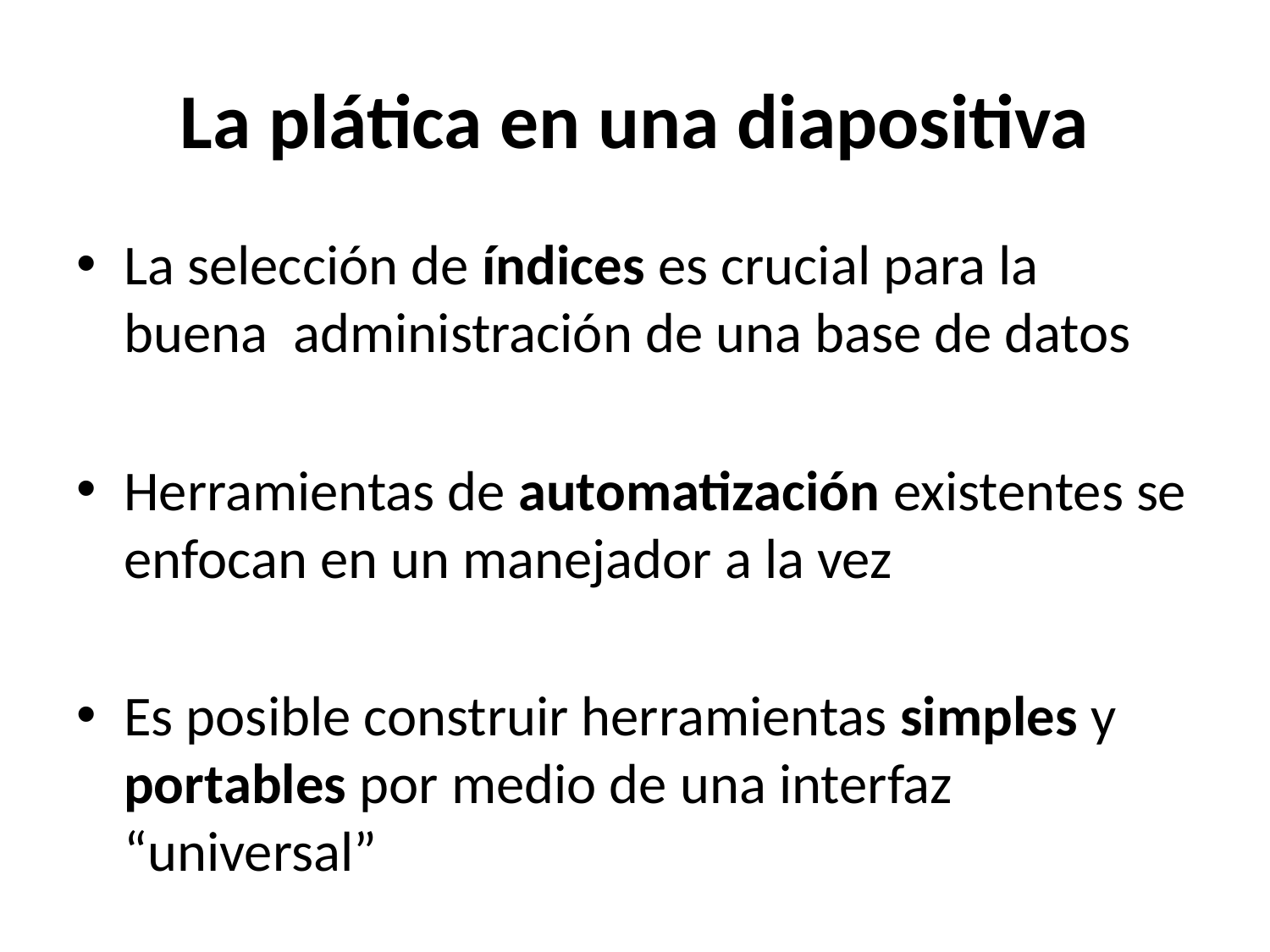

# La plática en una diapositiva
La selección de índices es crucial para la buena  administración de una base de datos

Herramientas de automatización existentes se enfocan en un manejador a la vez

Es posible construir herramientas simples y portables por medio de una interfaz “universal”